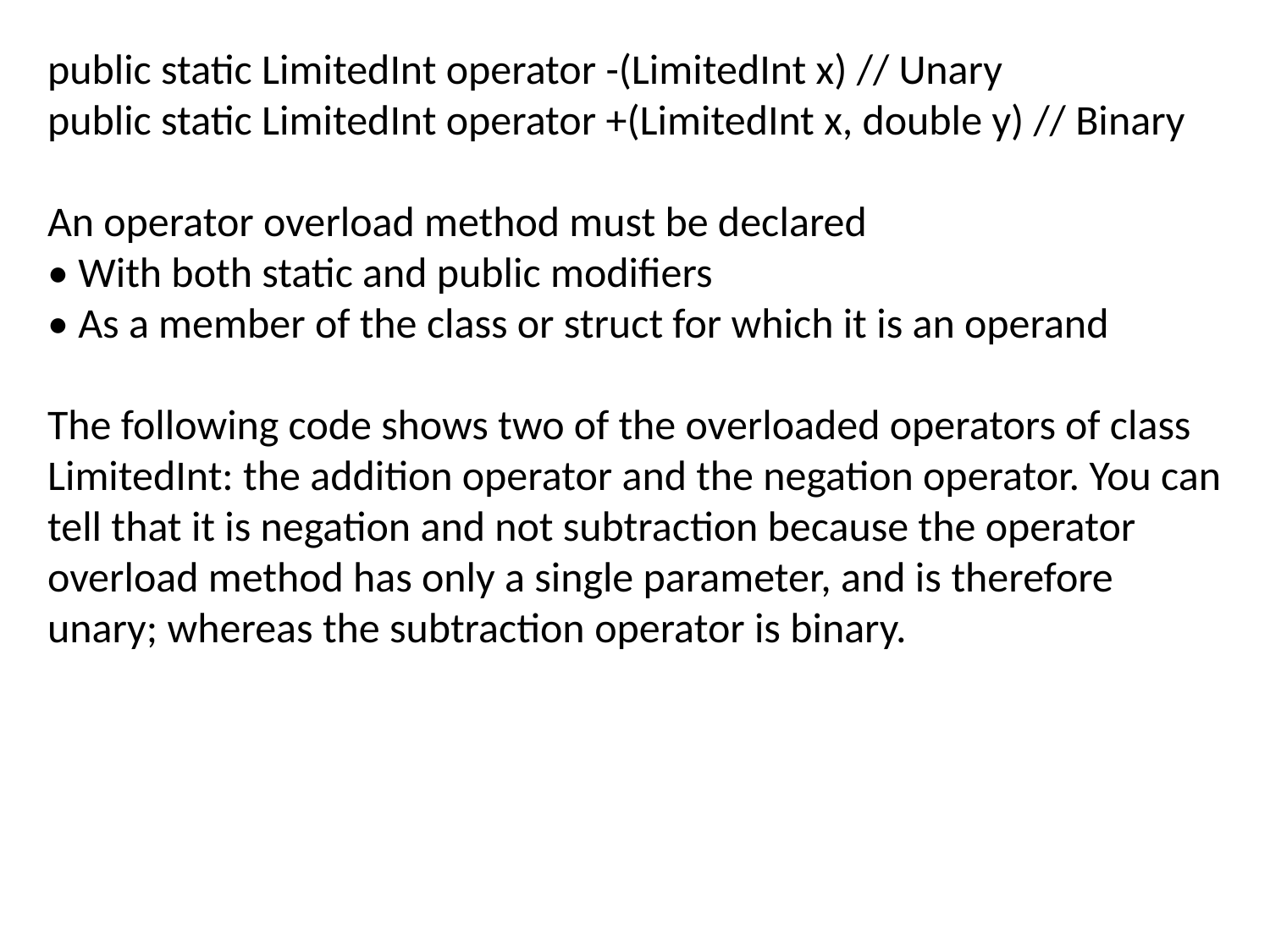

public static LimitedInt operator -(LimitedInt x) // Unary
public static LimitedInt operator +(LimitedInt x, double y) // Binary

An operator overload method must be declared
• With both static and public modifiers
• As a member of the class or struct for which it is an operand

The following code shows two of the overloaded operators of class LimitedInt: the addition operator and the negation operator. You can tell that it is negation and not subtraction because the operator overload method has only a single parameter, and is therefore unary; whereas the subtraction operator is binary.